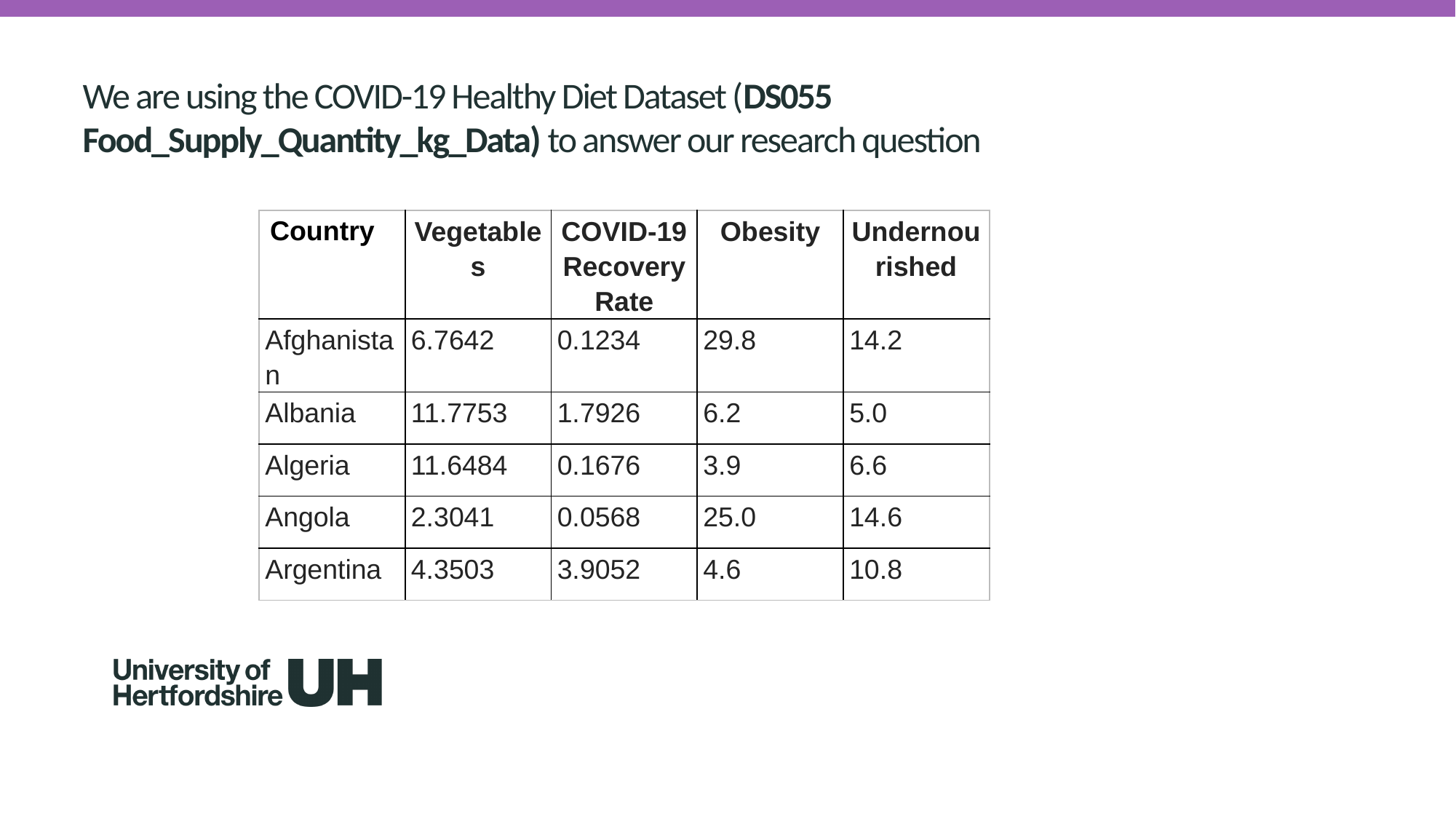

We are using the COVID-19 Healthy Diet Dataset (DS055 Food_Supply_Quantity_kg_Data) to answer our research question

| Country | Vegetables | COVID-19 Recovery Rate | Obesity | Undernourished |
| --- | --- | --- | --- | --- |
| Afghanistan | 6.7642 | 0.1234 | 29.8 | 14.2 |
| Albania | 11.7753 | 1.7926 | 6.2 | 5.0 |
| Algeria | 11.6484 | 0.1676 | 3.9 | 6.6 |
| Angola | 2.3041 | 0.0568 | 25.0 | 14.6 |
| Argentina | 4.3503 | 3.9052 | 4.6 | 10.8 |